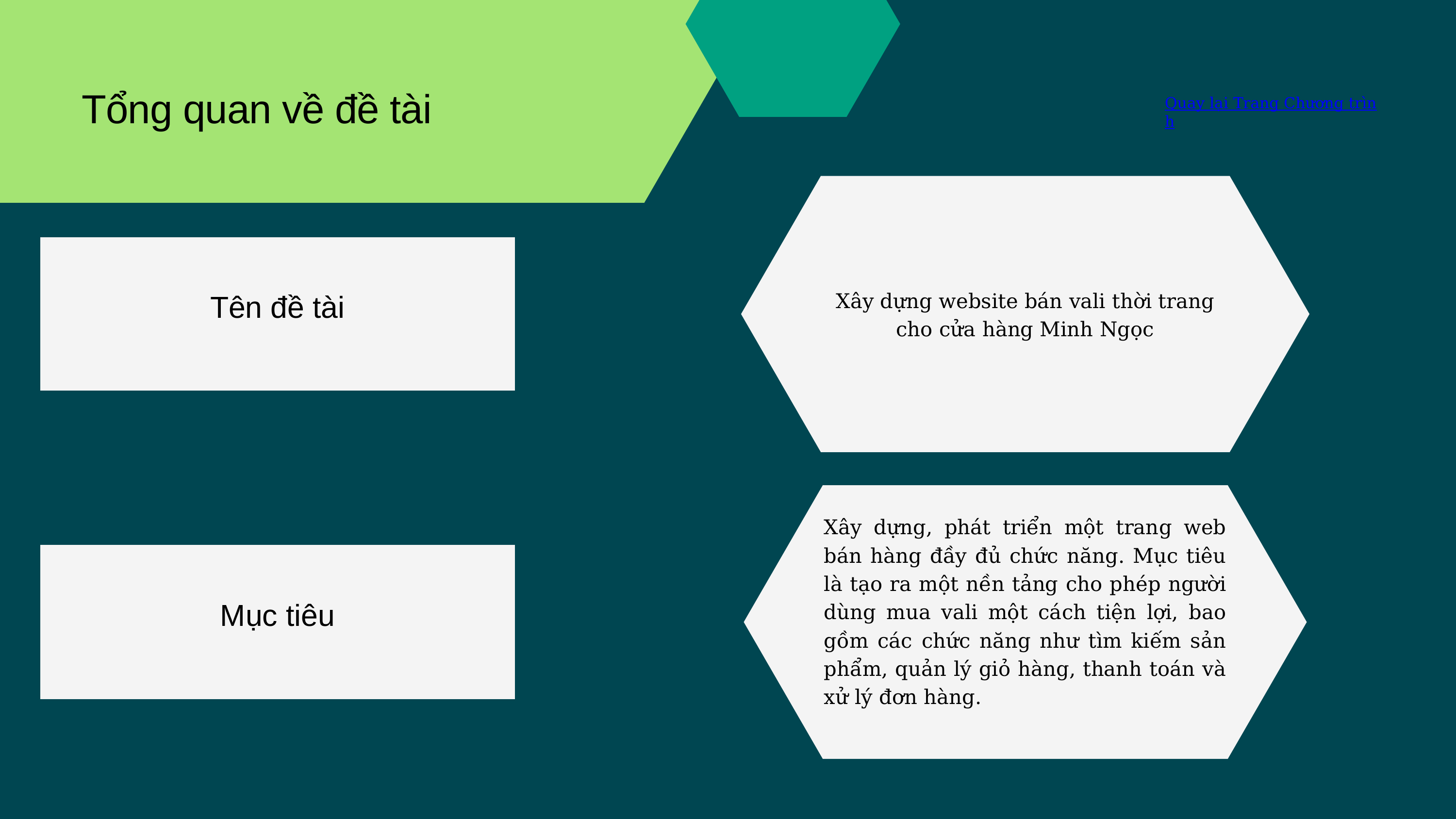

Tổng quan về đề tài
Quay lại Trang Chương trình

Tên đề tài
Xây dựng website bán vali thời trang cho cửa hàng Minh Ngọc

Xây dựng, phát triển một trang web bán hàng đầy đủ chức năng. Mục tiêu là tạo ra một nền tảng cho phép người dùng mua vali một cách tiện lợi, bao gồm các chức năng như tìm kiếm sản phẩm, quản lý giỏ hàng, thanh toán và xử lý đơn hàng.

Mục tiêu